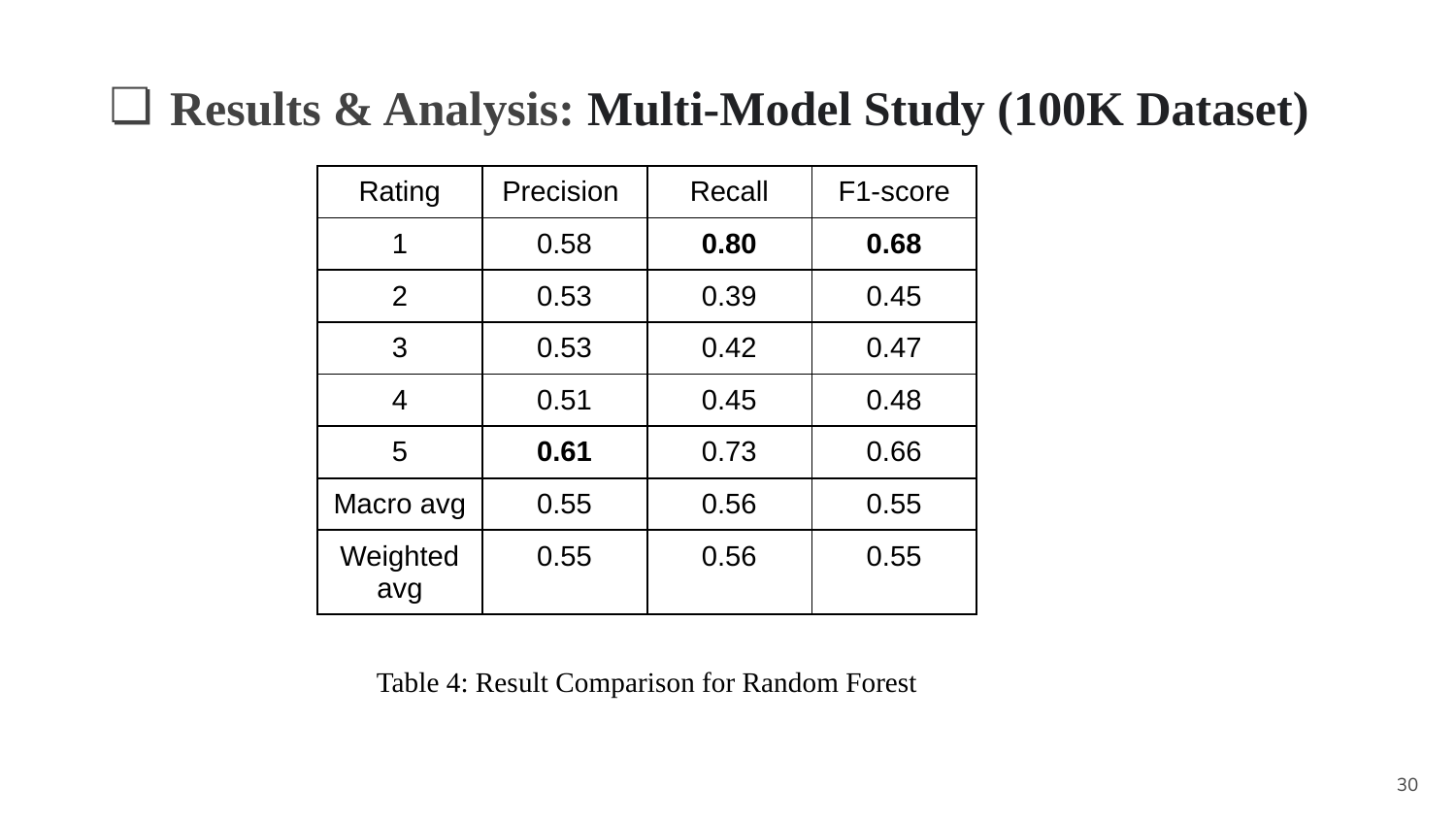

Results & Analysis: Multi-Model Study (100K Dataset)
| Rating | Precision | Recall | F1-score |
| --- | --- | --- | --- |
| 1 | 0.58 | 0.80 | 0.68 |
| 2 | 0.53 | 0.39 | 0.45 |
| 3 | 0.53 | 0.42 | 0.47 |
| 4 | 0.51 | 0.45 | 0.48 |
| 5 | 0.61 | 0.73 | 0.66 |
| Macro avg | 0.55 | 0.56 | 0.55 |
| Weighted avg | 0.55 | 0.56 | 0.55 |

Table 4: Result Comparison for Random Forest
30